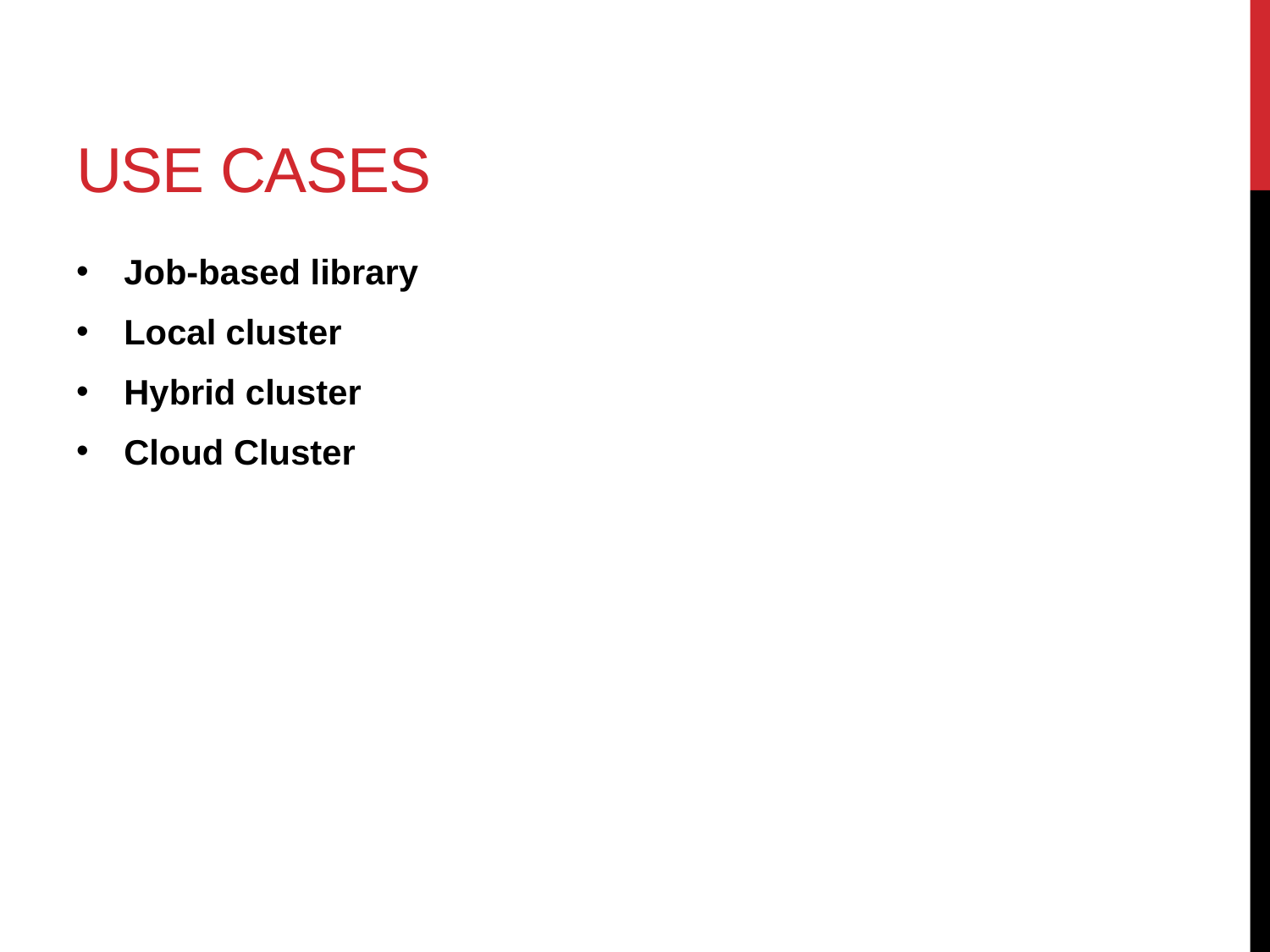

# Use cases
Job-based library
Local cluster
Hybrid cluster
Cloud Cluster